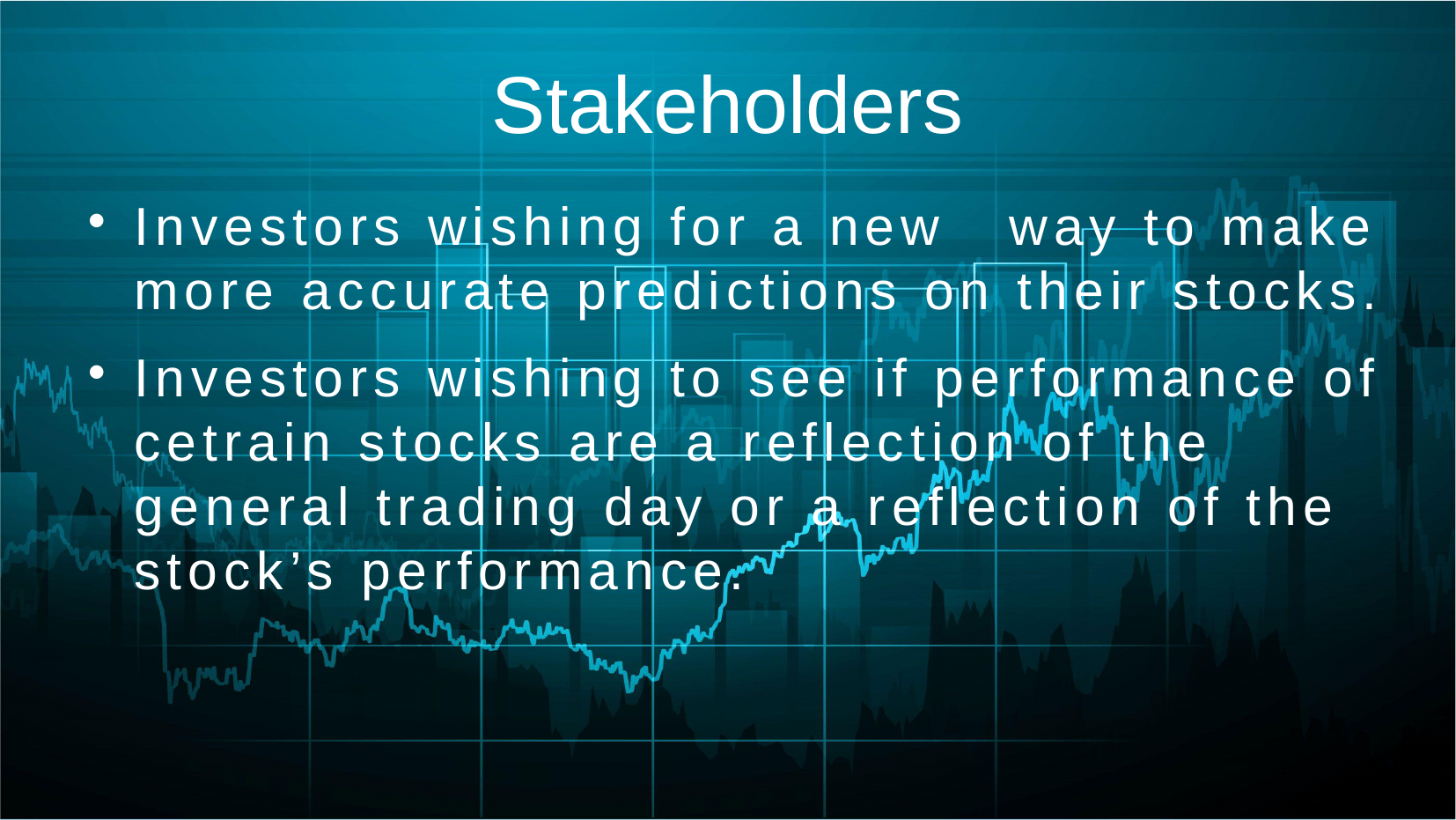

Stakeholders
Investors wishing for a new   way to make more accurate predictions on their stocks.
Investors wishing to see if performance of cetrain stocks are a reflection of the general trading day or a reflection of the stock’s performance.